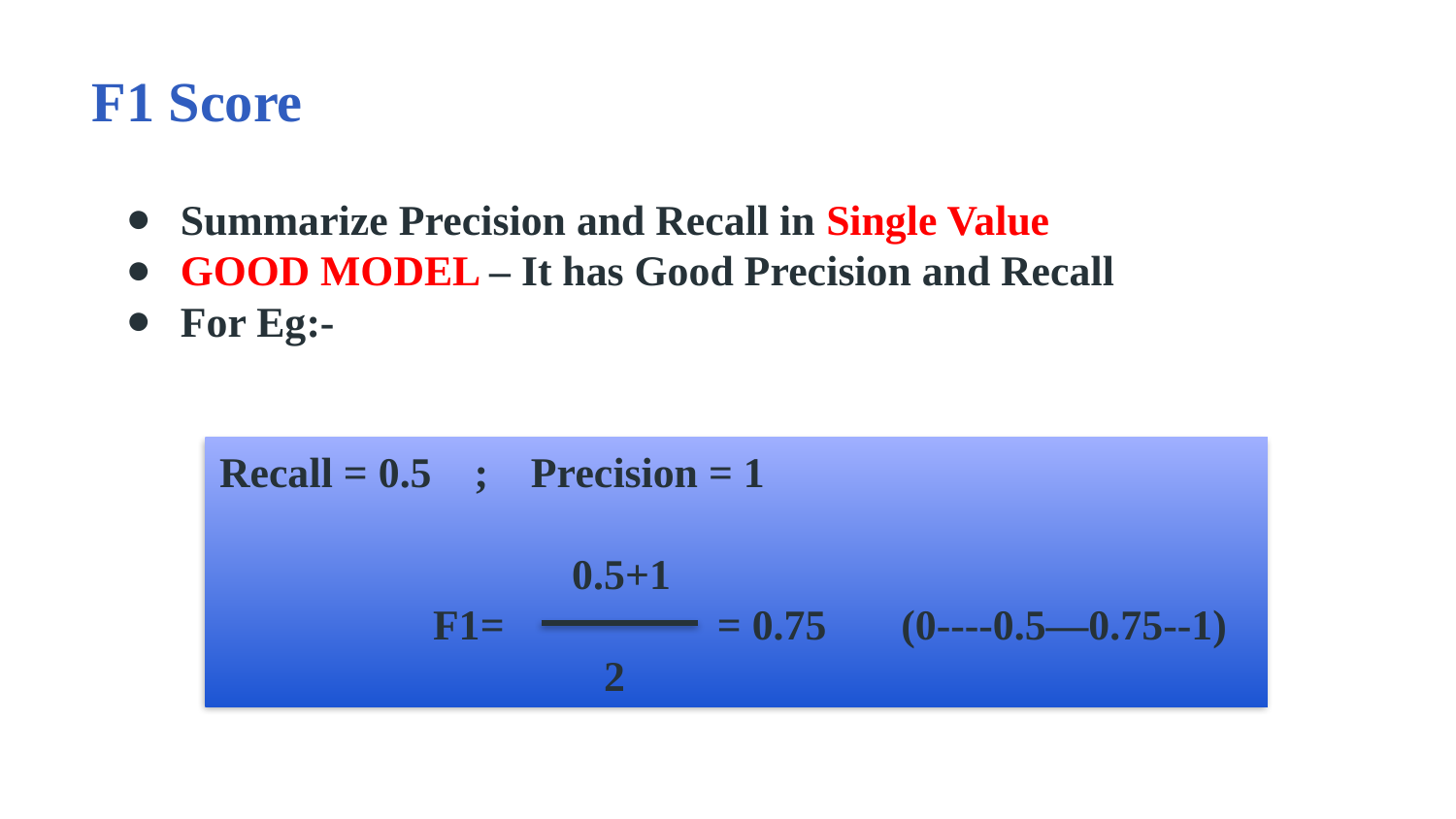

# F1 Score
Summarize Precision and Recall in Single Value
GOOD MODEL – It has Good Precision and Recall
For Eg:-

Recall = 0.5    ;    Precision = 1

                                 0.5+1
                    F1=                    = 0.75       (0----0.5—0.75--1)
                                    2